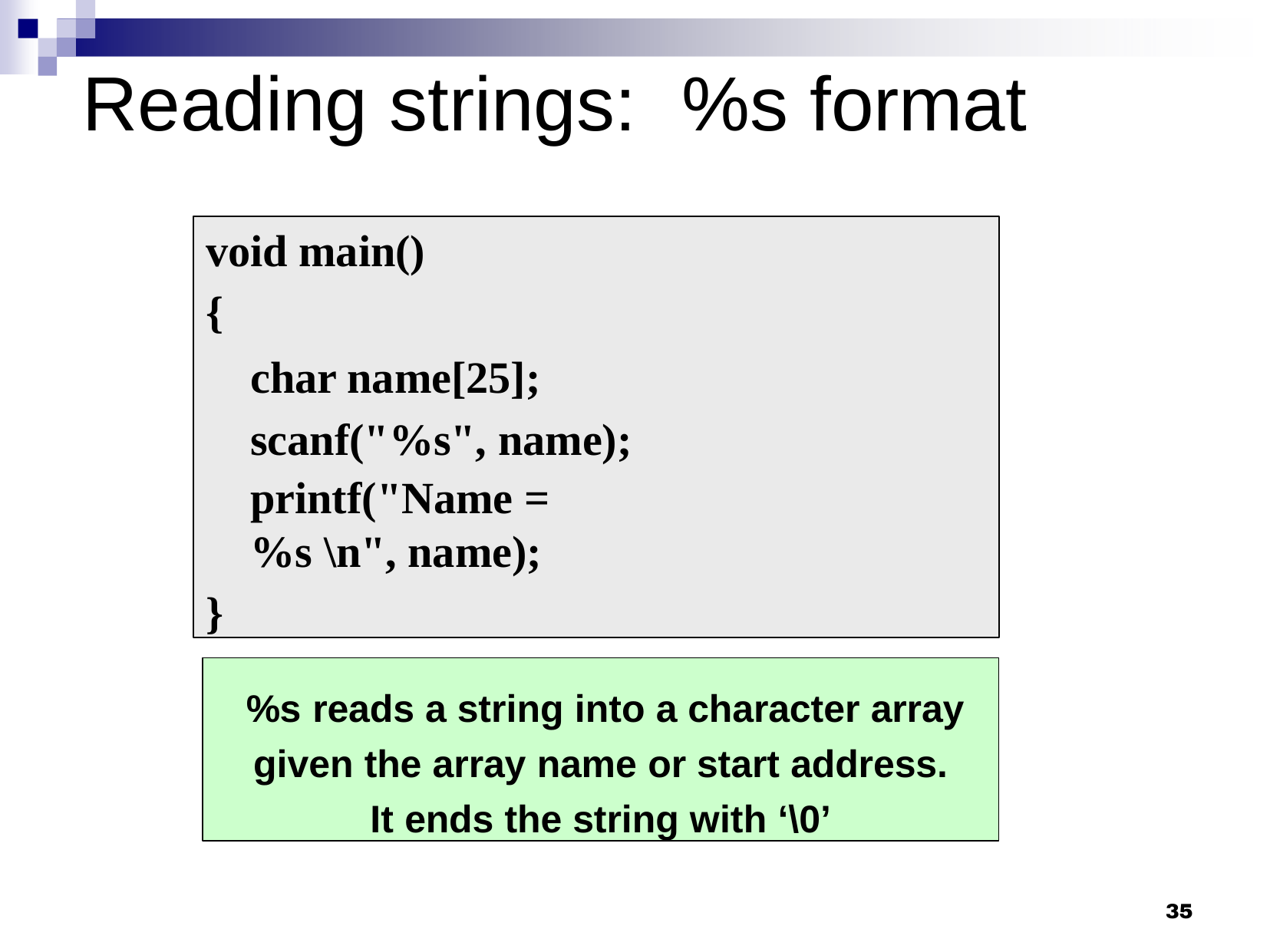

# Reading strings:	%s format
void main()
{
char name[25];  scanf("%s", name);
printf("Name = %s \n", name);
}
%s reads a string into a character array  given the array name or start address.
It ends the string with ‘\0’
35